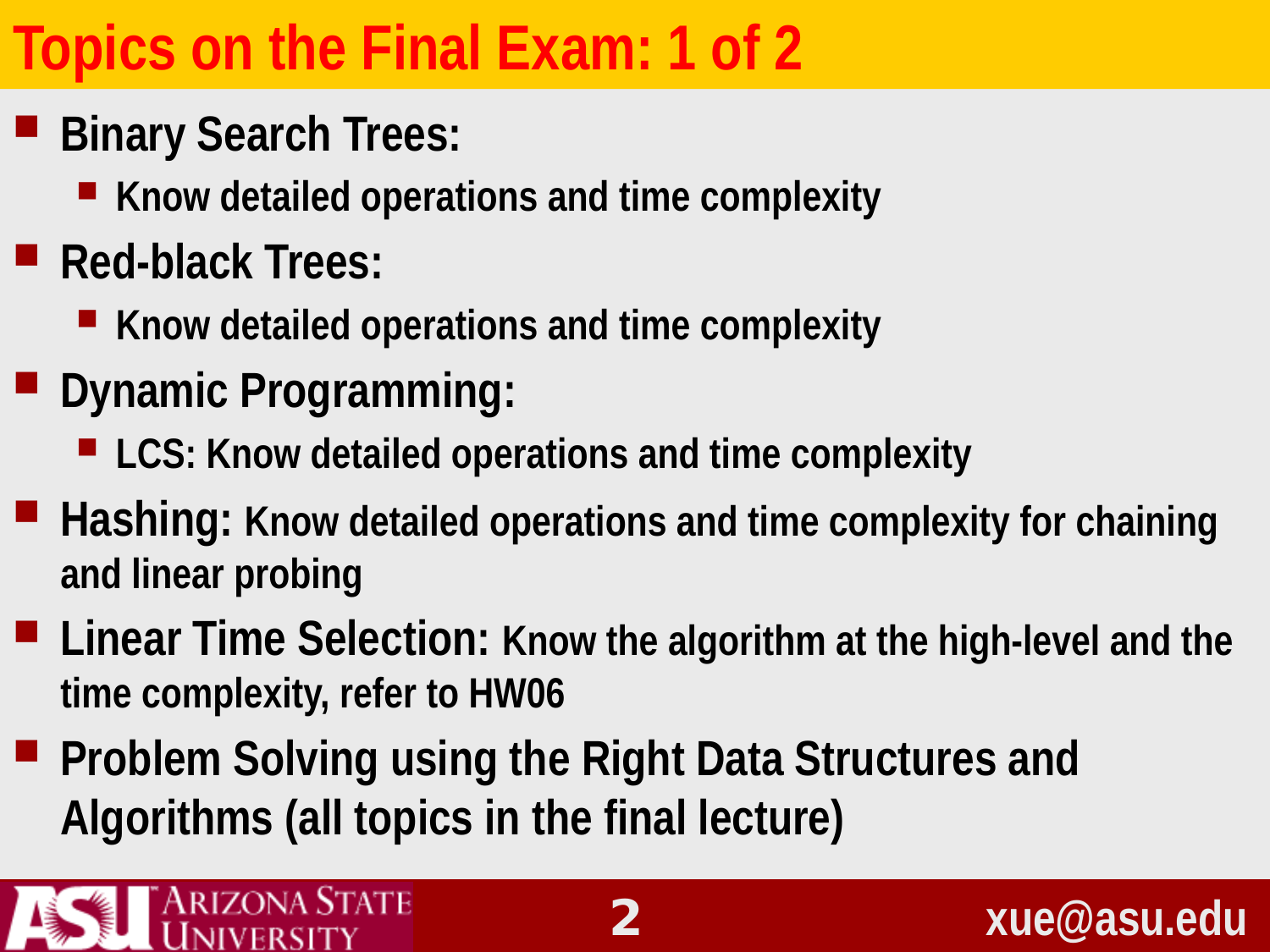

# Topics on the Final Exam: 1 of 2
Binary Search Trees:
Know detailed operations and time complexity
Red-black Trees:
Know detailed operations and time complexity
Dynamic Programming:
LCS: Know detailed operations and time complexity
Hashing: Know detailed operations and time complexity for chaining and linear probing
Linear Time Selection: Know the algorithm at the high-level and the time complexity, refer to HW06
Problem Solving using the Right Data Structures and Algorithms (all topics in the final lecture)
2